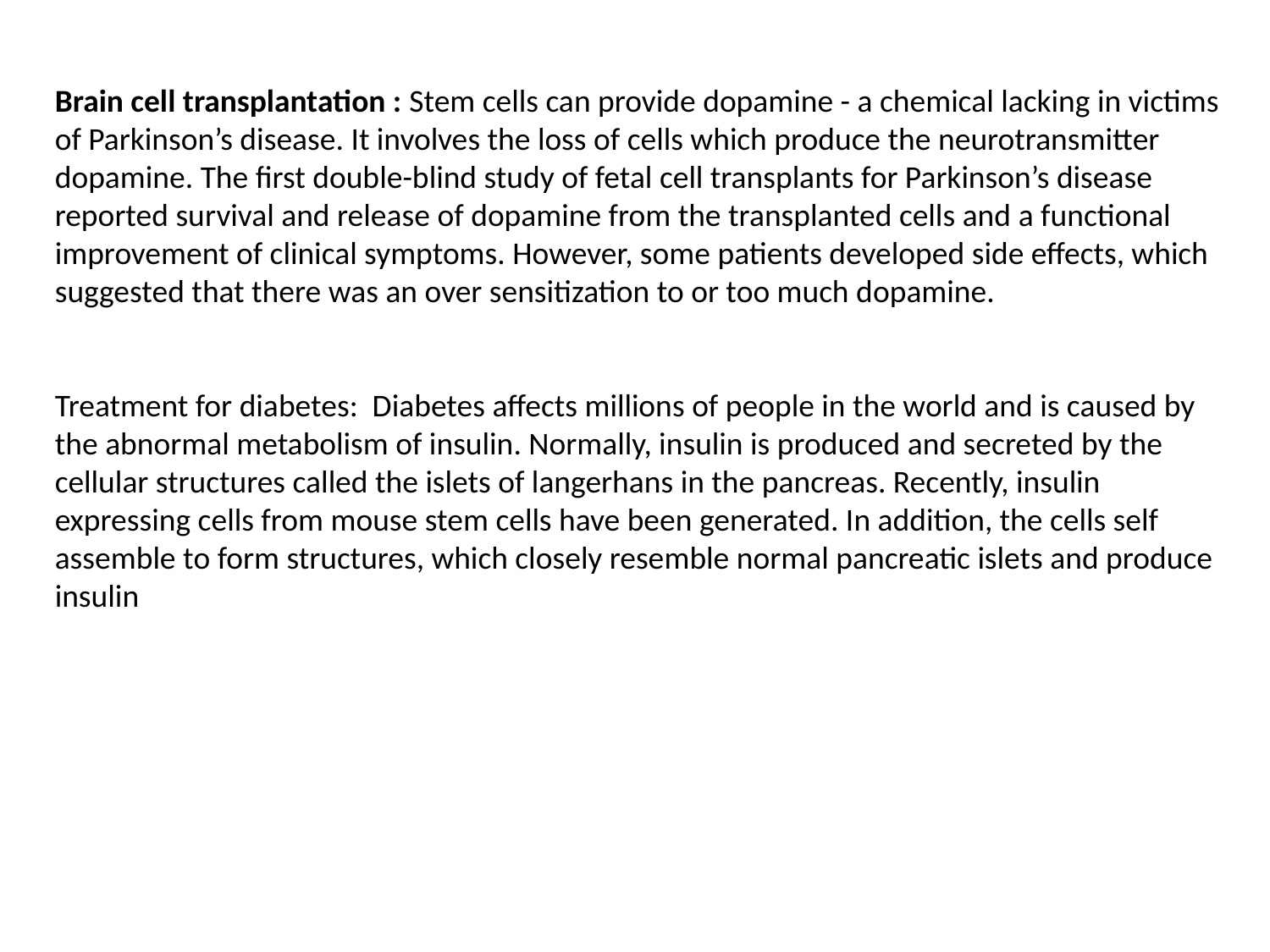

Brain cell transplantation : Stem cells can provide dopamine - a chemical lacking in victims of Parkinson’s disease. It involves the loss of cells which produce the neurotransmitter dopamine. The first double-blind study of fetal cell transplants for Parkinson’s disease reported survival and release of dopamine from the transplanted cells and a functional improvement of clinical symptoms. However, some patients developed side effects, which suggested that there was an over sensitization to or too much dopamine.

Treatment for diabetes:  Diabetes affects millions of people in the world and is caused by the abnormal metabolism of insulin. Normally, insulin is produced and secreted by the cellular structures called the islets of langerhans in the pancreas. Recently, insulin expressing cells from mouse stem cells have been generated. In addition, the cells self assemble to form structures, which closely resemble normal pancreatic islets and produce insulin